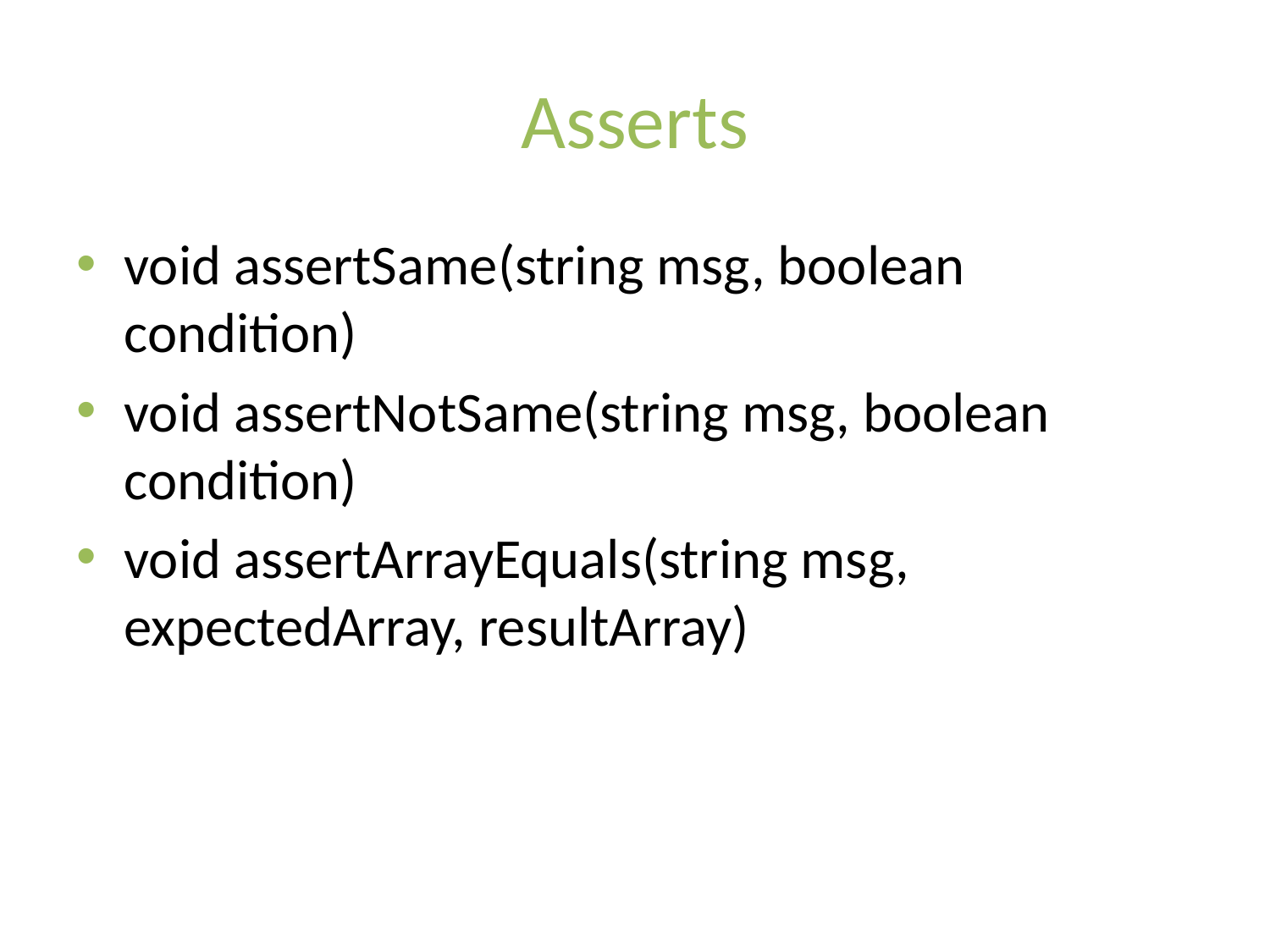

# Asserts
void assertSame(string msg, boolean condition)
void assertNotSame(string msg, boolean condition)
void assertArrayEquals(string msg, expectedArray, resultArray)